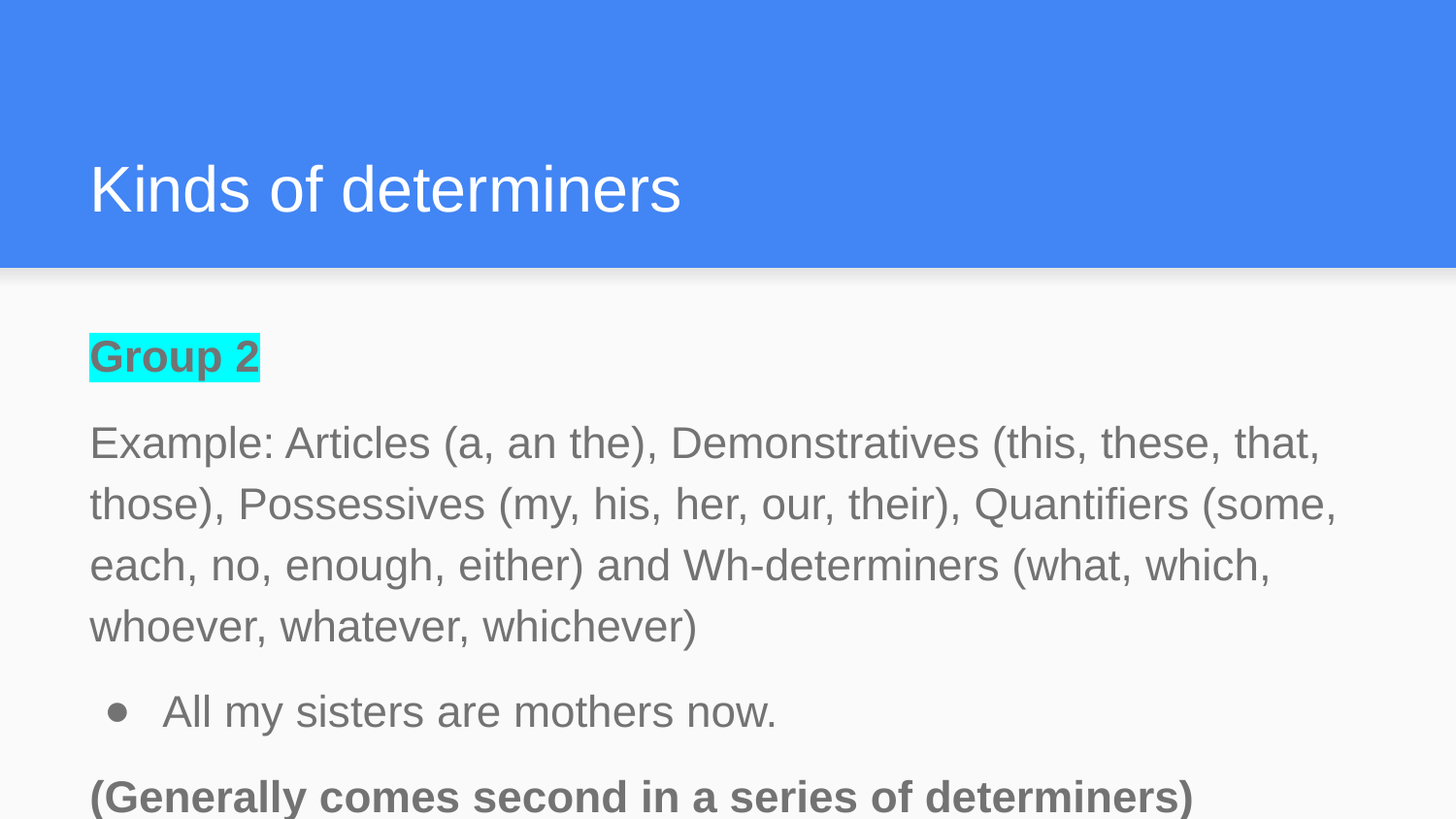

# Kinds of determiners
Group 2
Example: Articles (a, an the), Demonstratives (this, these, that, those), Possessives (my, his, her, our, their), Quantifiers (some, each, no, enough, either) and Wh-determiners (what, which, whoever, whatever, whichever)
All my sisters are mothers now.
(Generally comes second in a series of determiners)